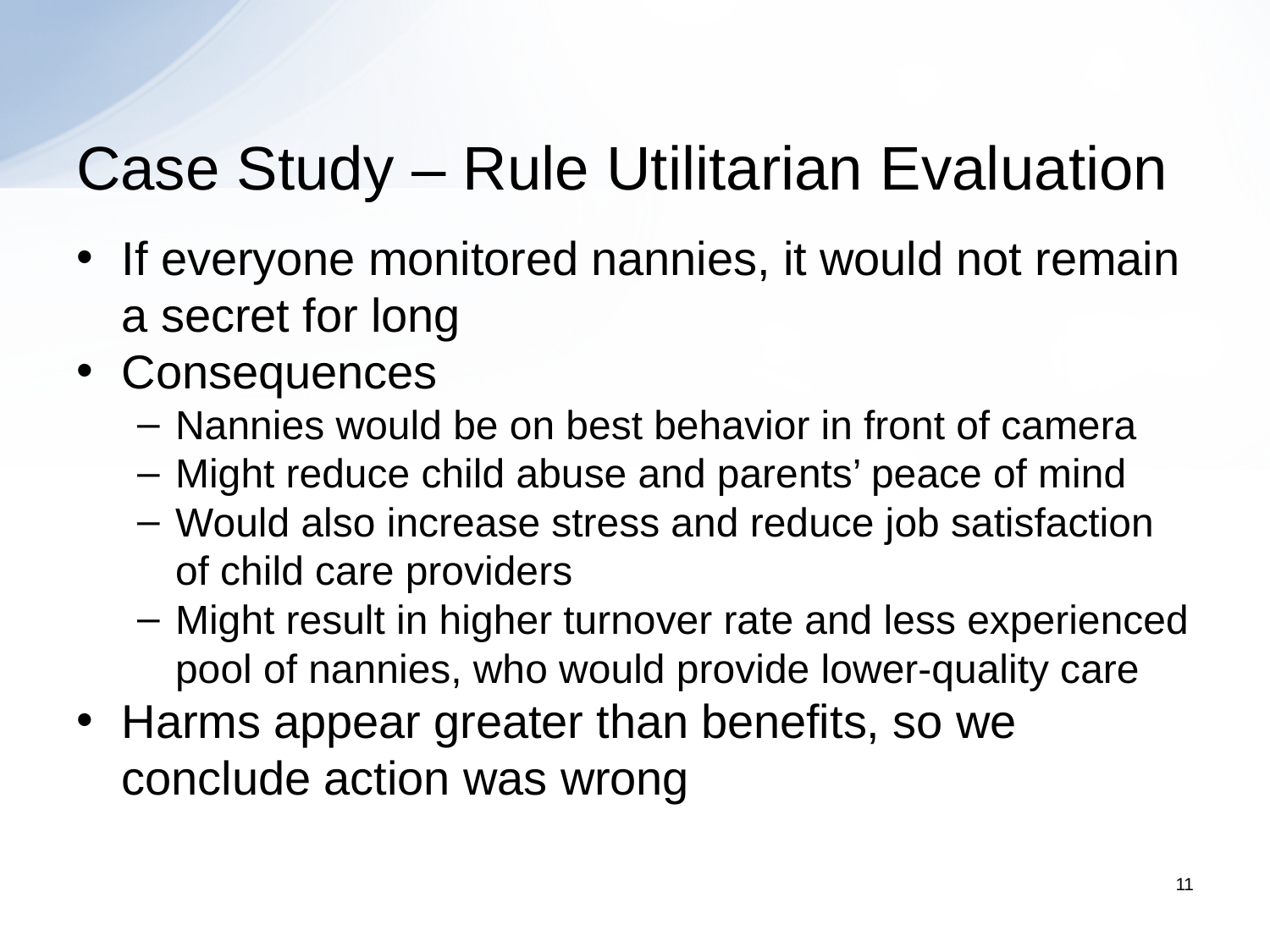

# Case Study – Rule Utilitarian Evaluation
If everyone monitored nannies, it would not remain a secret for long
Consequences
Nannies would be on best behavior in front of camera
Might reduce child abuse and parents’ peace of mind
Would also increase stress and reduce job satisfaction of child care providers
Might result in higher turnover rate and less experienced pool of nannies, who would provide lower-quality care
Harms appear greater than benefits, so we conclude action was wrong
11